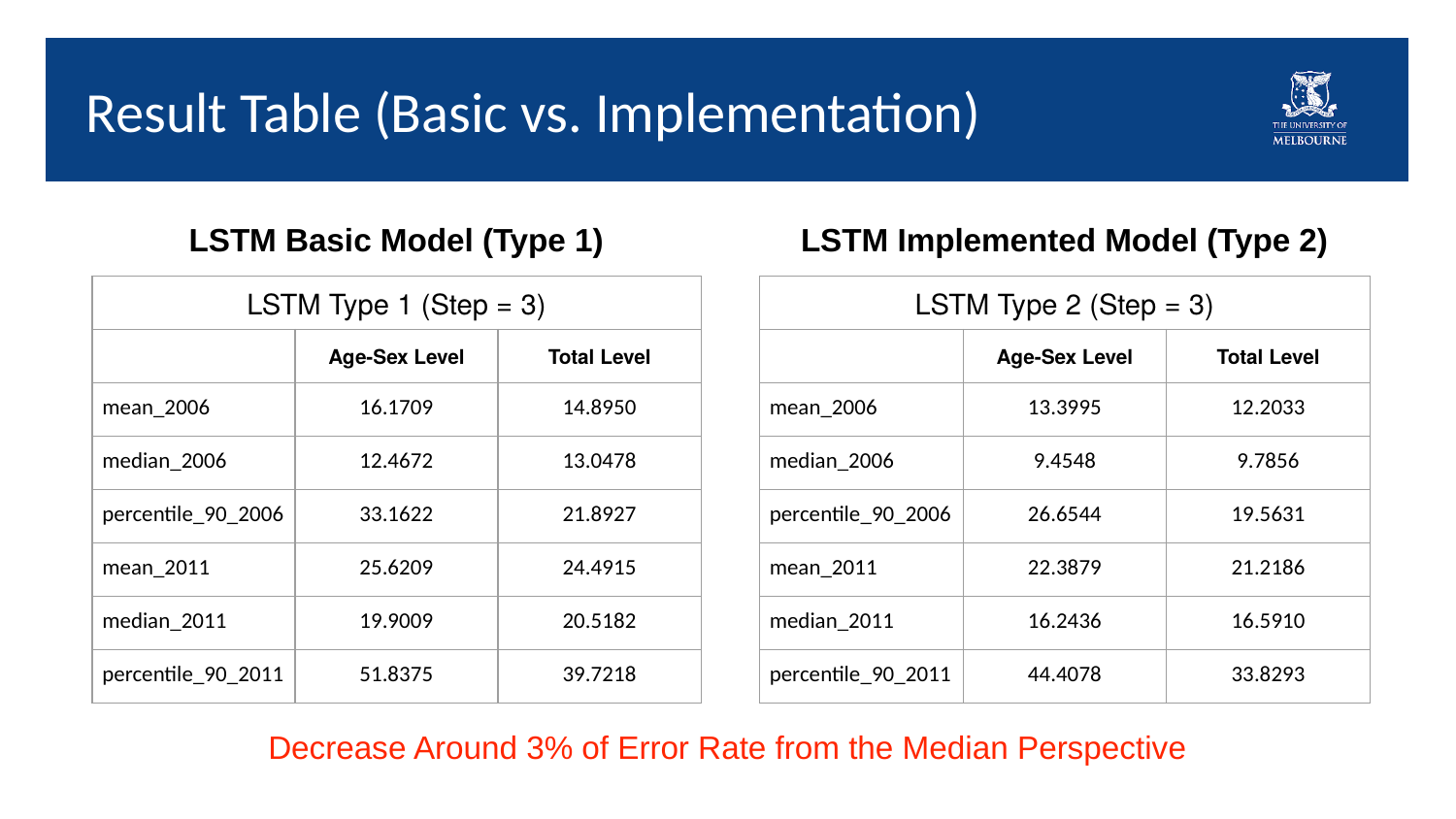

# Result Table (Basic vs. Implementation)
LSTM Basic Model (Type 1)
LSTM Implemented Model (Type 2)
| LSTM Type 1 (Step = 3) |  |  |
| --- | --- | --- |
|  | Age-Sex Level | Total Level |
| mean\_2006 | 16.1709 | 14.8950 |
| median\_2006 | 12.4672 | 13.0478 |
| percentile\_90\_2006 | 33.1622 | 21.8927 |
| mean\_2011 | 25.6209 | 24.4915 |
| median\_2011 | 19.9009 | 20.5182 |
| percentile\_90\_2011 | 51.8375 | 39.7218 |
| LSTM Type 2 (Step = 3) |  |  |
| --- | --- | --- |
|  | Age-Sex Level | Total Level |
| mean\_2006 | 13.3995 | 12.2033 |
| median\_2006 | 9.4548 | 9.7856 |
| percentile\_90\_2006 | 26.6544 | 19.5631 |
| mean\_2011 | 22.3879 | 21.2186 |
| median\_2011 | 16.2436 | 16.5910 |
| percentile\_90\_2011 | 44.4078 | 33.8293 |
Decrease Around 3% of Error Rate from the Median Perspective